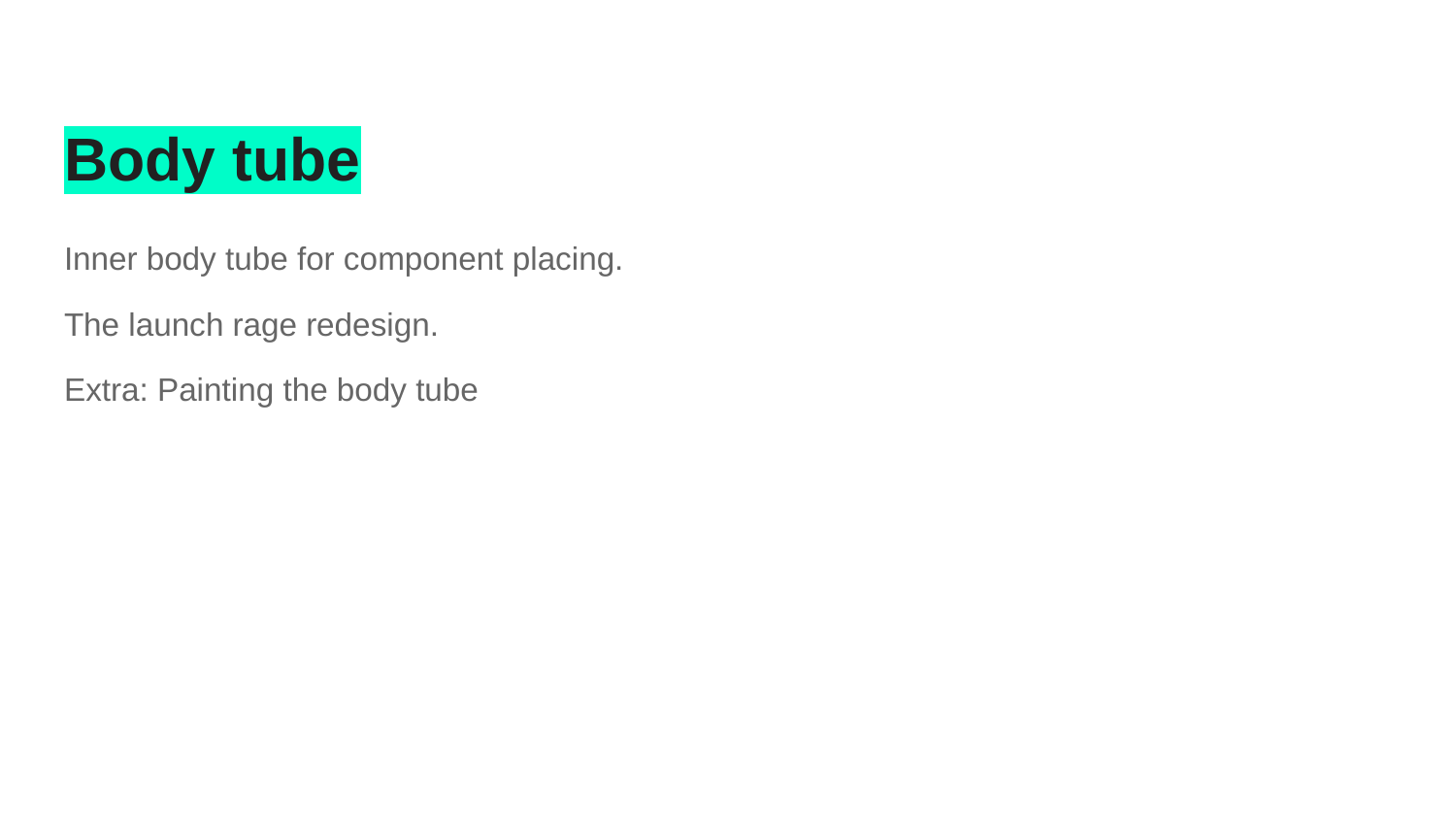

# Body tube
Inner body tube for component placing.
The launch rage redesign.
Extra: Painting the body tube